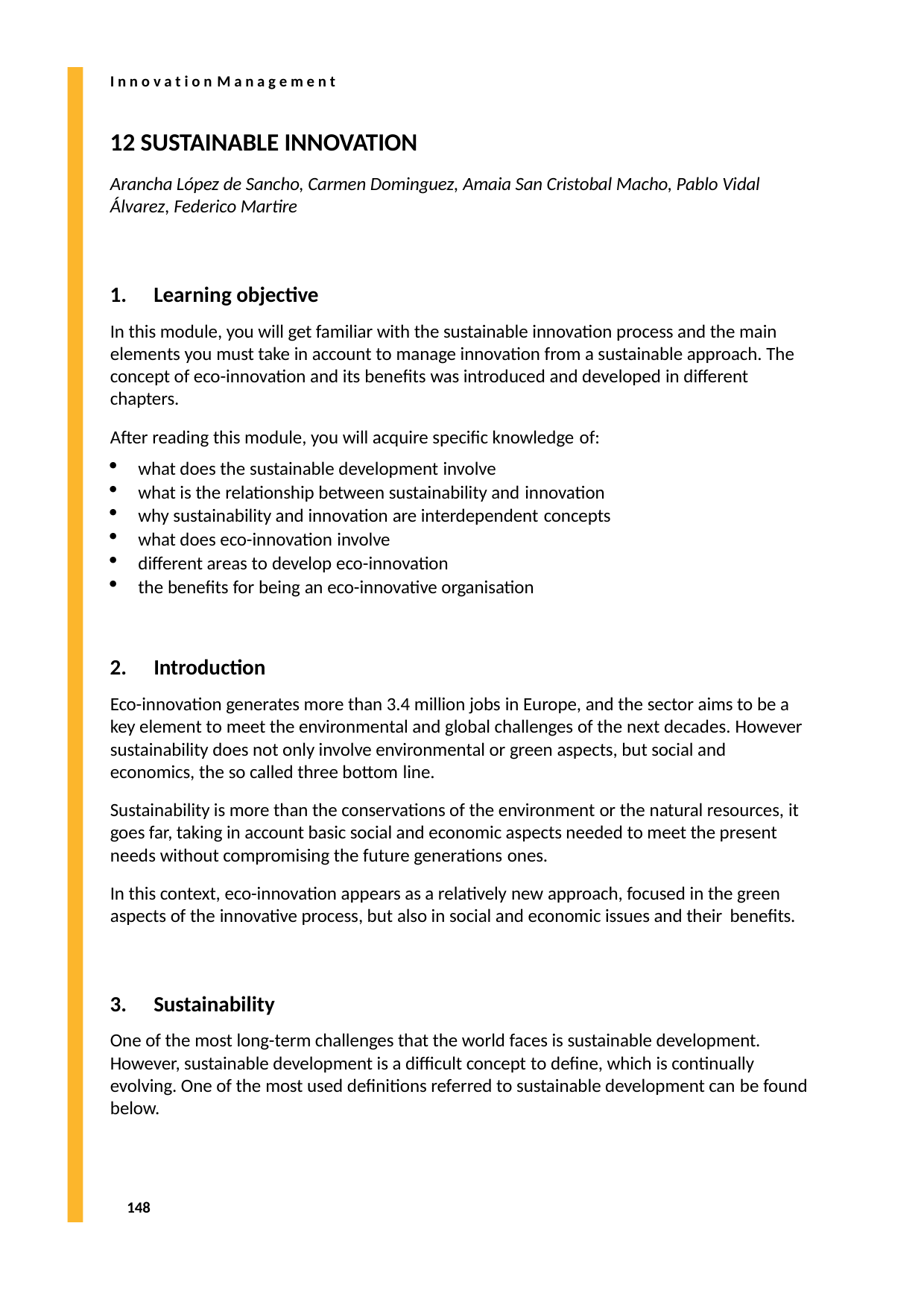

I n n o v a t i o n M a n a g e m e n t

SUSTAINABLE INNOVATION
Arancha López de Sancho, Carmen Dominguez, Amaia San Cristobal Macho, Pablo Vidal  Álvarez, Federico Martire

Learning objective
In this module, you will get familiar with the sustainable innovation process and the main  elements you must take in account to manage innovation from a sustainable approach. The  concept of eco-innovation and its benefits was introduced and developed in different  chapters.
After reading this module, you will acquire specific knowledge of:
what does the sustainable development involve
what is the relationship between sustainability and innovation
why sustainability and innovation are interdependent concepts
what does eco-innovation involve
different areas to develop eco-innovation
the benefits for being an eco-innovative organisation

Introduction
Eco-innovation generates more than 3.4 million jobs in Europe, and the sector aims to be a  key element to meet the environmental and global challenges of the next decades. However  sustainability does not only involve environmental or green aspects, but social and  economics, the so called three bottom line.
Sustainability is more than the conservations of the environment or the natural resources, it  goes far, taking in account basic social and economic aspects needed to meet the present  needs without compromising the future generations ones.
In this context, eco-innovation appears as a relatively new approach, focused in the green  aspects of the innovative process, but also in social and economic issues and their benefits.

Sustainability
One of the most long-term challenges that the world faces is sustainable development.  However, sustainable development is a difficult concept to define, which is continually  evolving. One of the most used definitions referred to sustainable development can be found  below.
148